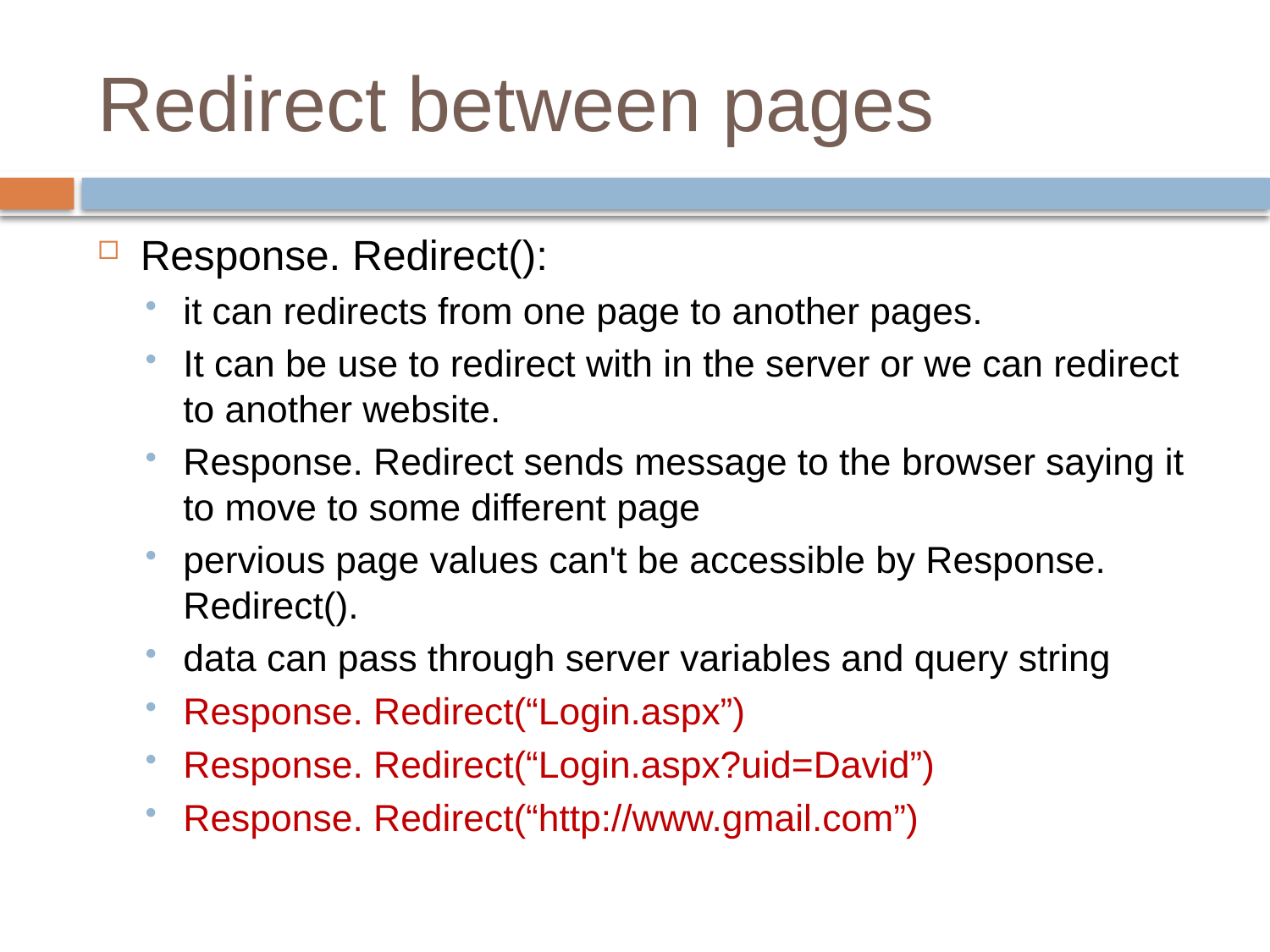

# Redirect between pages
Response. Redirect():
it can redirects from one page to another pages.
It can be use to redirect with in the server or we can redirect to another website.
Response. Redirect sends message to the browser saying it to move to some different page
pervious page values can't be accessible by Response. Redirect().
data can pass through server variables and query string
Response. Redirect(“Login.aspx”)
Response. Redirect(“Login.aspx?uid=David”)
Response. Redirect(“http://www.gmail.com”)